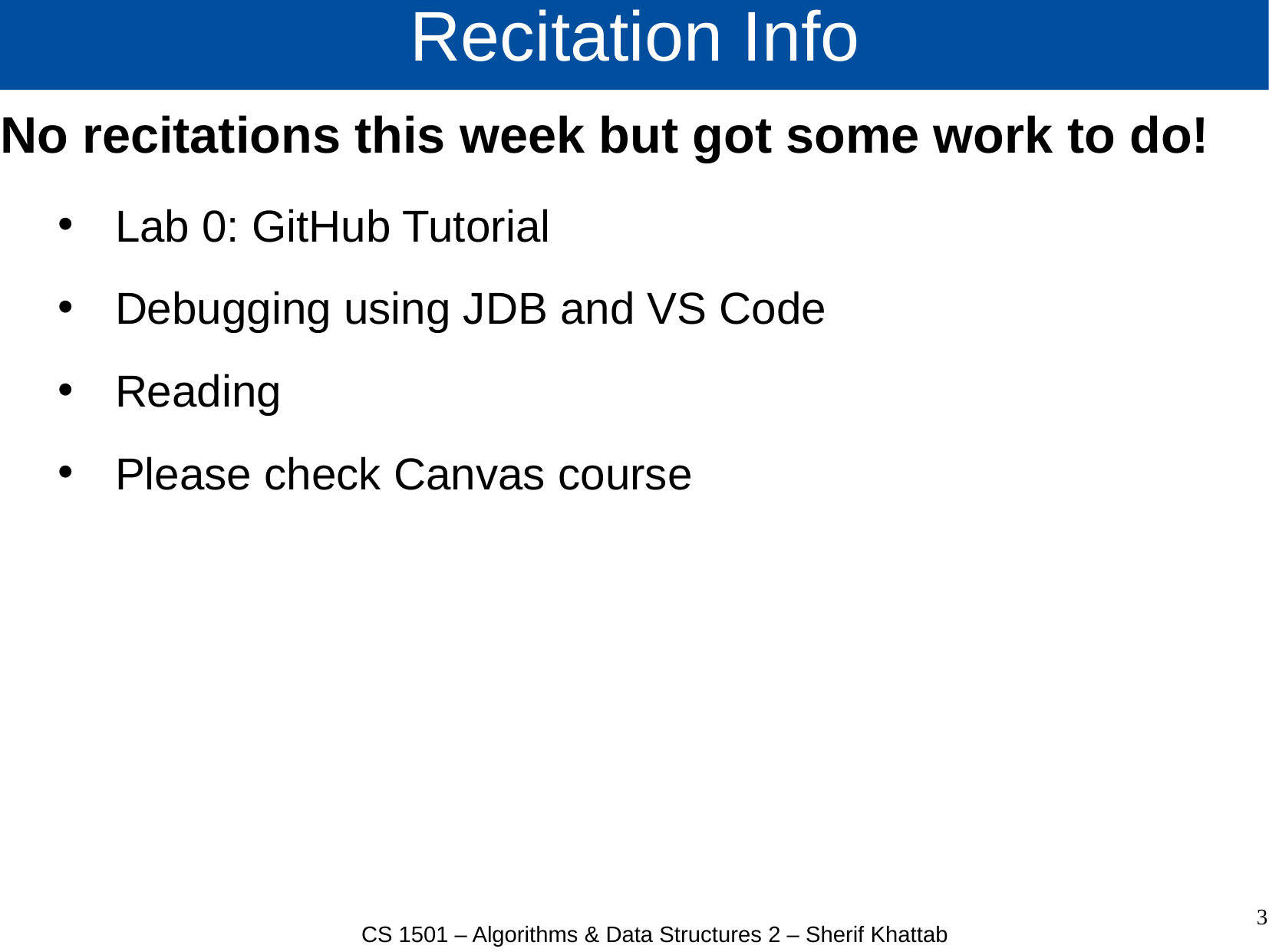

# Recitation Info
No recitations this week but got some work to do!
Lab 0: GitHub Tutorial
Debugging using JDB and VS Code
Reading
Please check Canvas course

3
CS 1501 – Algorithms & Data Structures 2 – Sherif Khattab